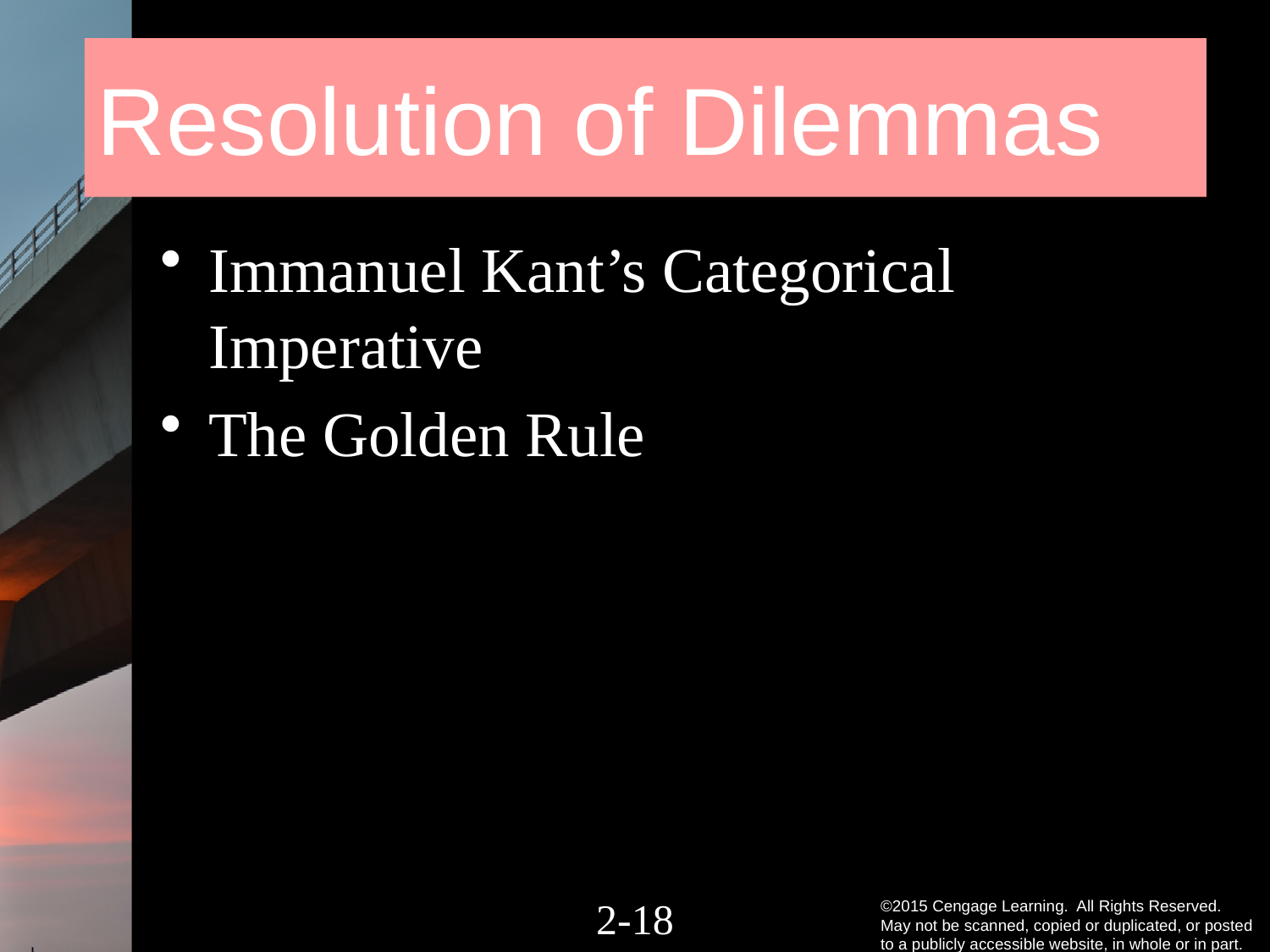

# Resolution of Dilemmas
Immanuel Kant’s Categorical Imperative
The Golden Rule
2-18